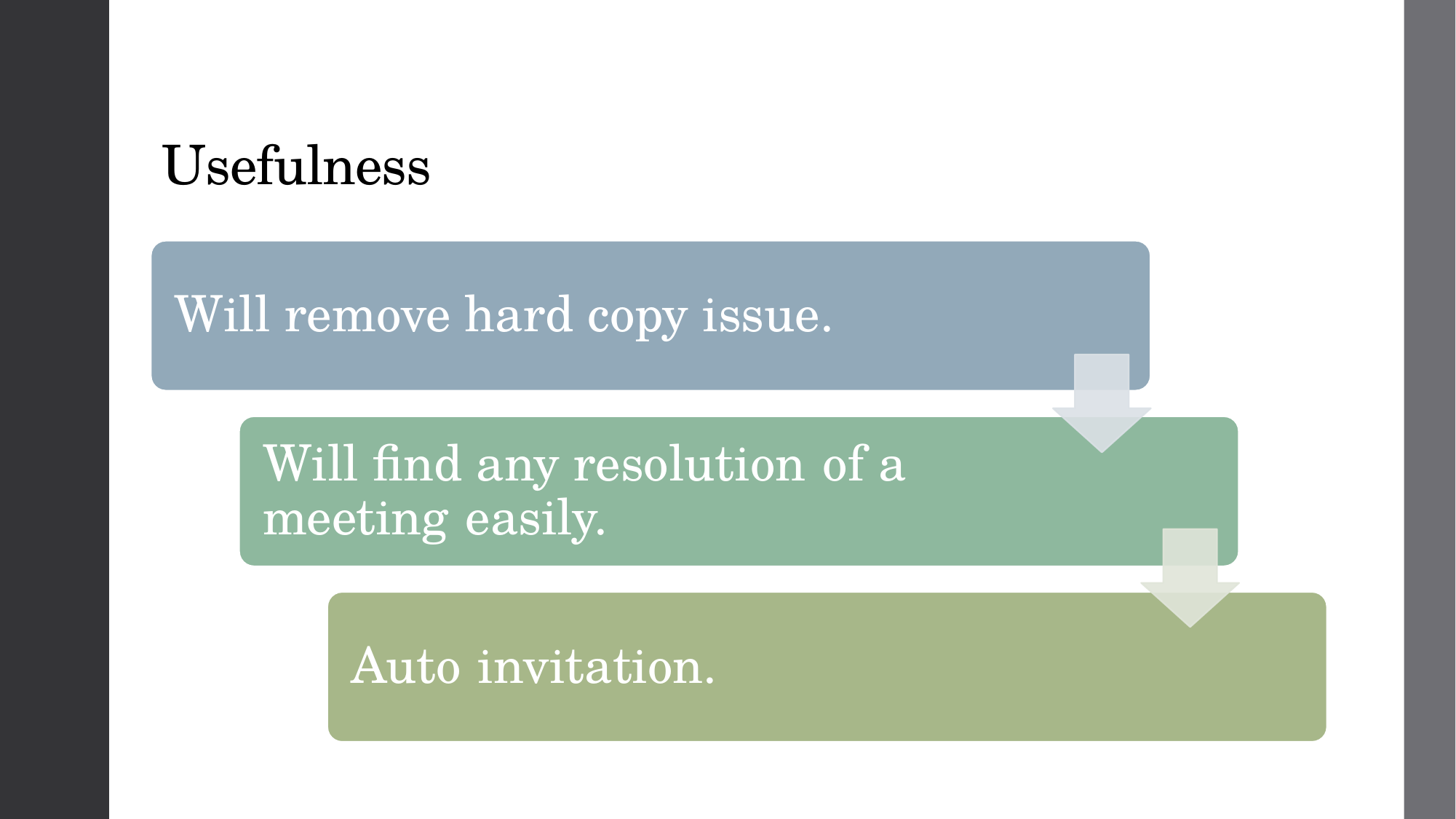

# Usefulness
Will remove hard copy issue.
Will find any resolution of a meeting easily.
Auto invitation.